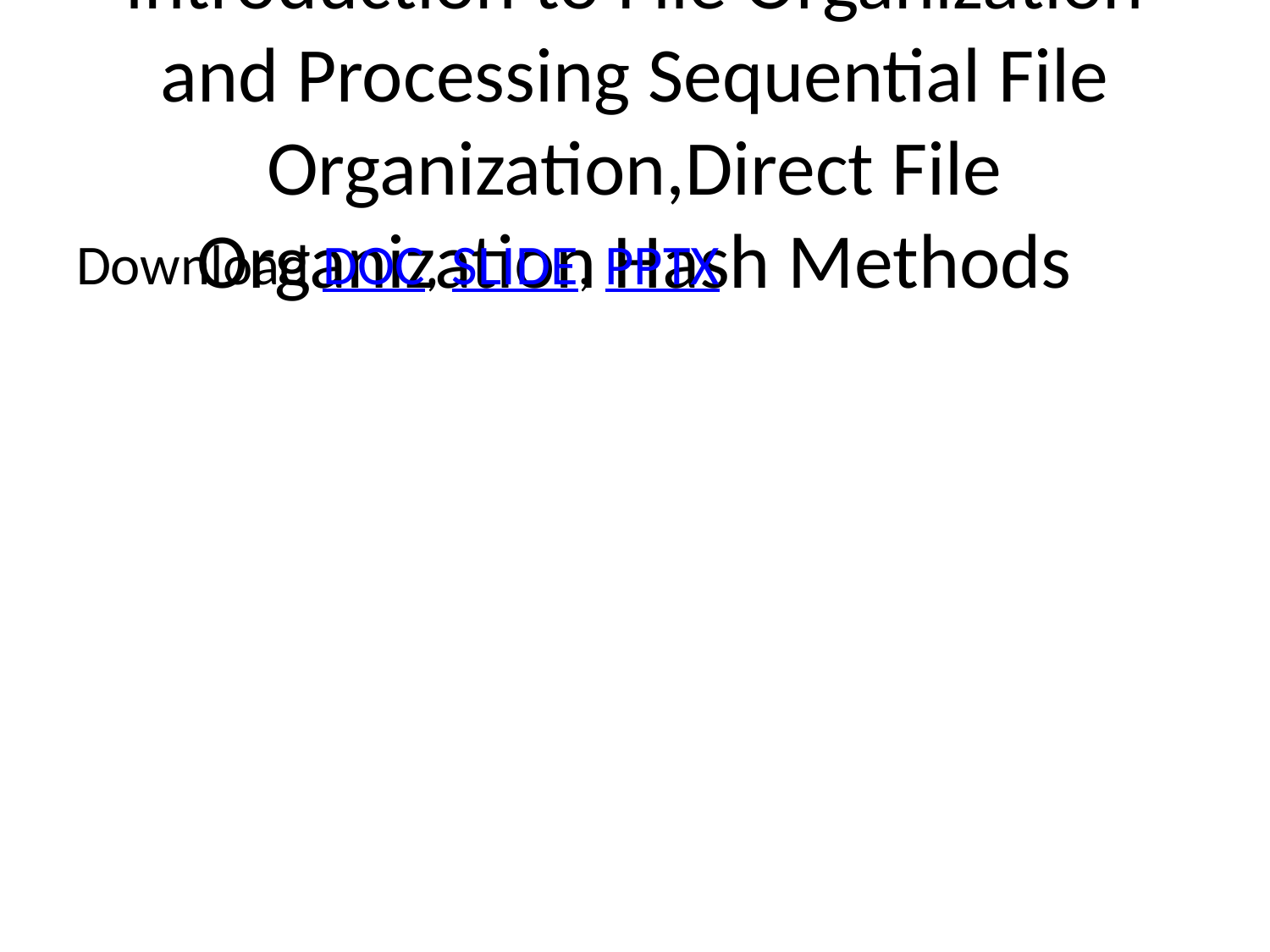

# Introduction to File Organization and Processing Sequential File Organization,Direct File Organization Hash Methods
Download DOC, SLIDE, PPTX